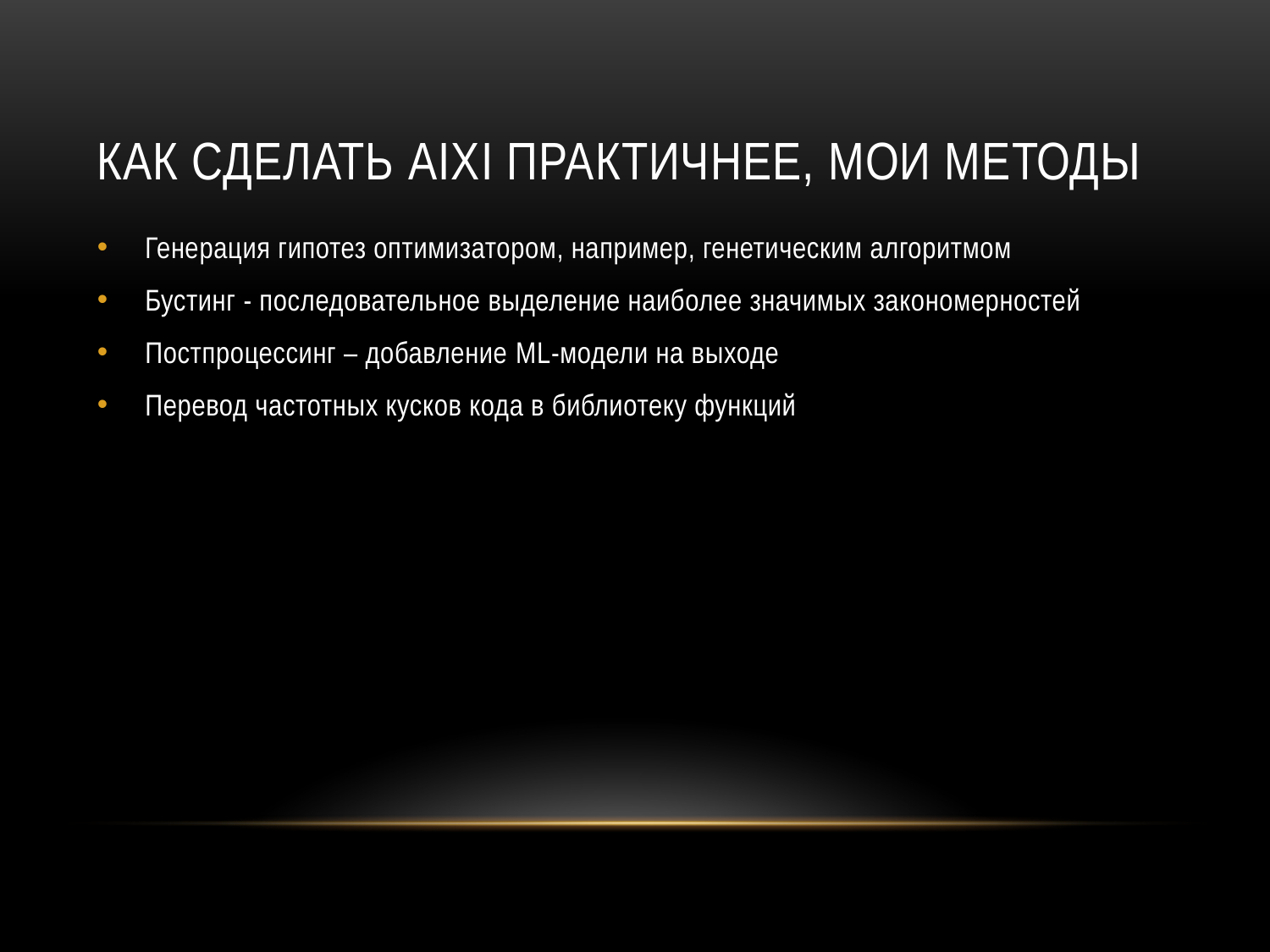

# Как сделать AIXI практичнее, мои методы
Генерация гипотез оптимизатором, например, генетическим алгоритмом
Бустинг - последовательное выделение наиболее значимых закономерностей
Постпроцессинг – добавление ML-модели на выходе
Перевод частотных кусков кода в библиотеку функций